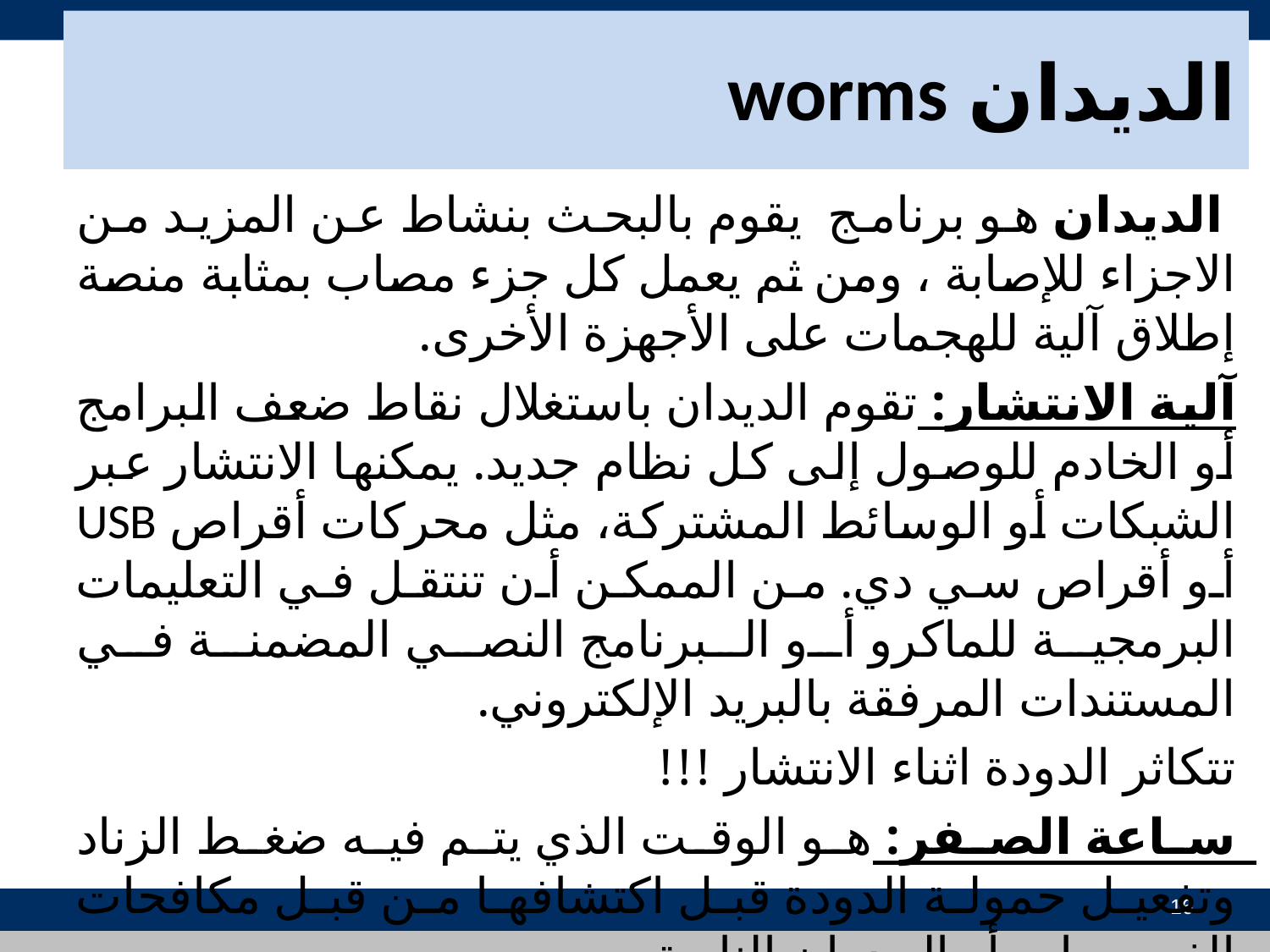

# الديدان worms
 الديدان هو برنامج  يقوم بالبحث بنشاط عن المزيد من الاجزاء للإصابة ، ومن ثم يعمل كل جزء مصاب بمثابة منصة إطلاق آلية للهجمات على الأجهزة الأخرى.
آلية الانتشار: تقوم الديدان باستغلال نقاط ضعف البرامج أو الخادم للوصول إلى كل نظام جديد. يمكنها الانتشار عبر الشبكات أو الوسائط المشتركة، مثل محركات أقراص USB أو أقراص سي دي. من الممكن أن تنتقل في التعليمات البرمجية للماكرو أو البرنامج النصي المضمنة في المستندات المرفقة بالبريد الإلكتروني.
تتكاثر الدودة اثناء الانتشار !!!
ساعة الصفر: هو الوقت الذي يتم فيه ضغط الزناد وتفعيل حمولة الدودة قبل اكتشافها من قبل مكافحات الفيروسات أو الجدران النارية.
16